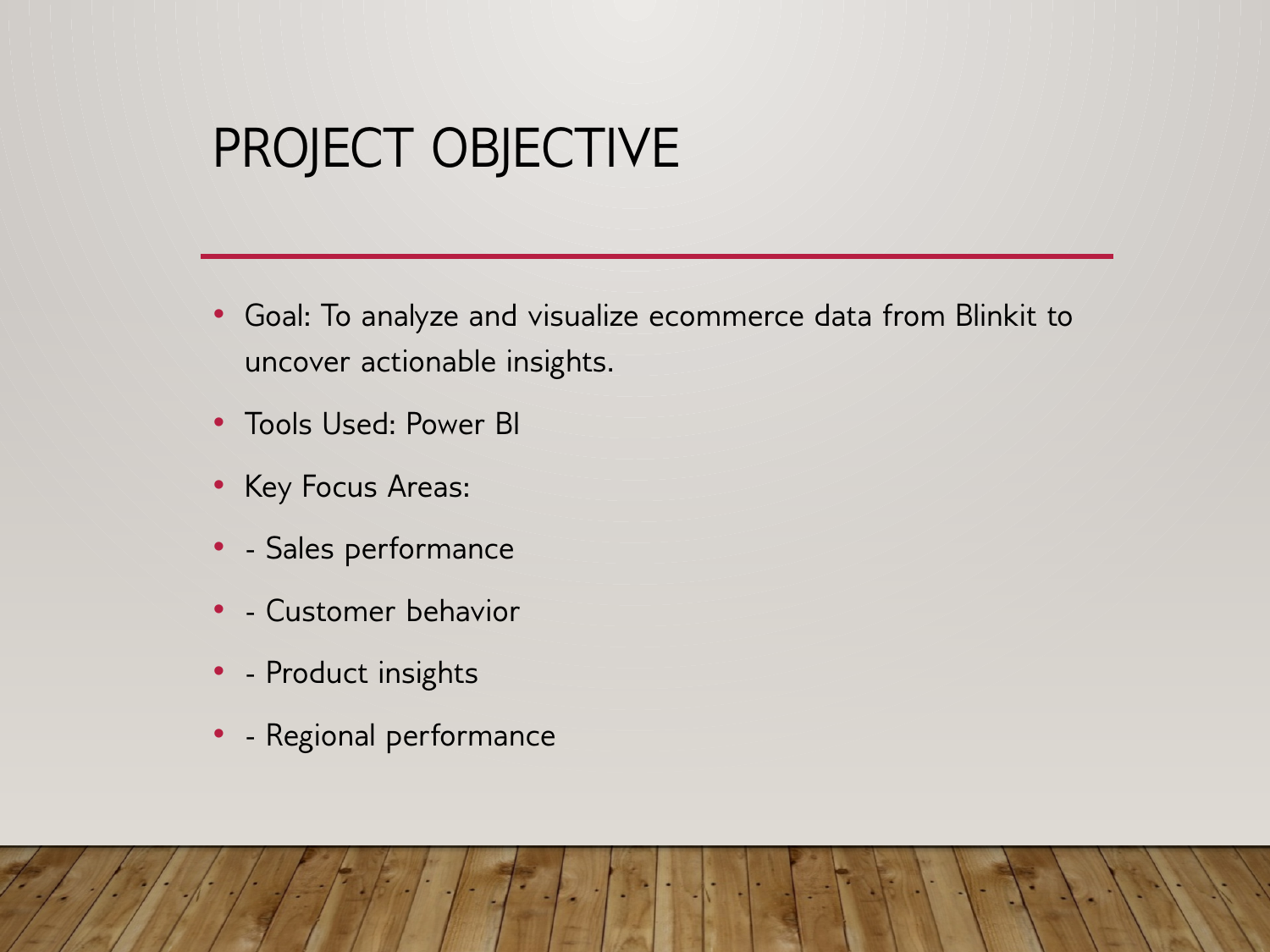

# Project Objective
Goal: To analyze and visualize ecommerce data from Blinkit to uncover actionable insights.
Tools Used: Power BI
Key Focus Areas:
- Sales performance
- Customer behavior
- Product insights
- Regional performance